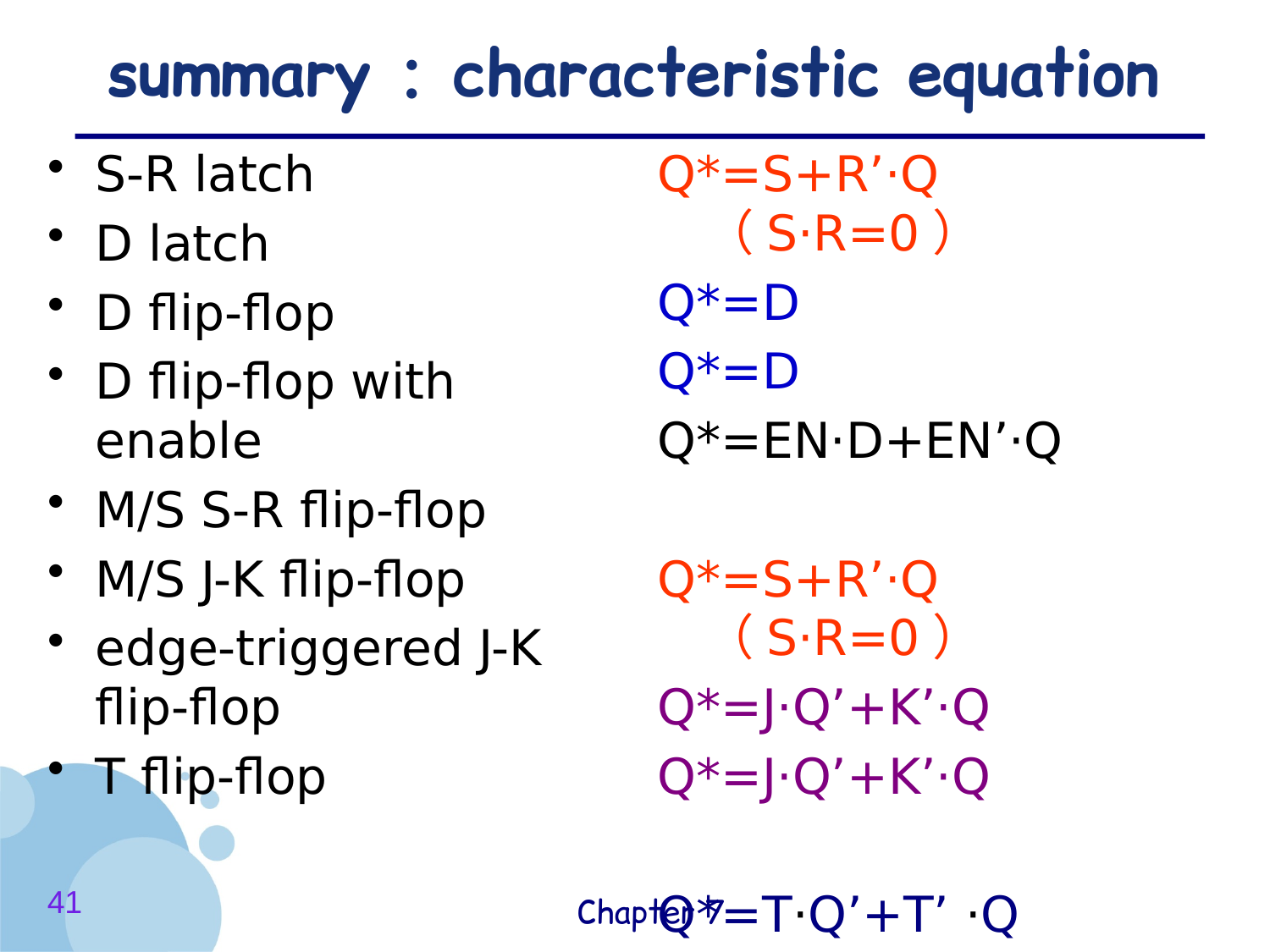

# summary : characteristic equation
S-R latch
D latch
D flip-flop
D flip-flop with enable
M/S S-R flip-flop
M/S J-K flip-flop
edge-triggered J-K flip-flop
T flip-flop

Q*=S+R’·Q   （S·R=0）
Q*=D
Q*=D
Q*=EN·D+EN’·Q

Q*=S+R’·Q   （S·R=0）
Q*=J·Q’+K’·Q
Q*=J·Q’+K’·Q

Q*=T·Q’+T’ ·Q